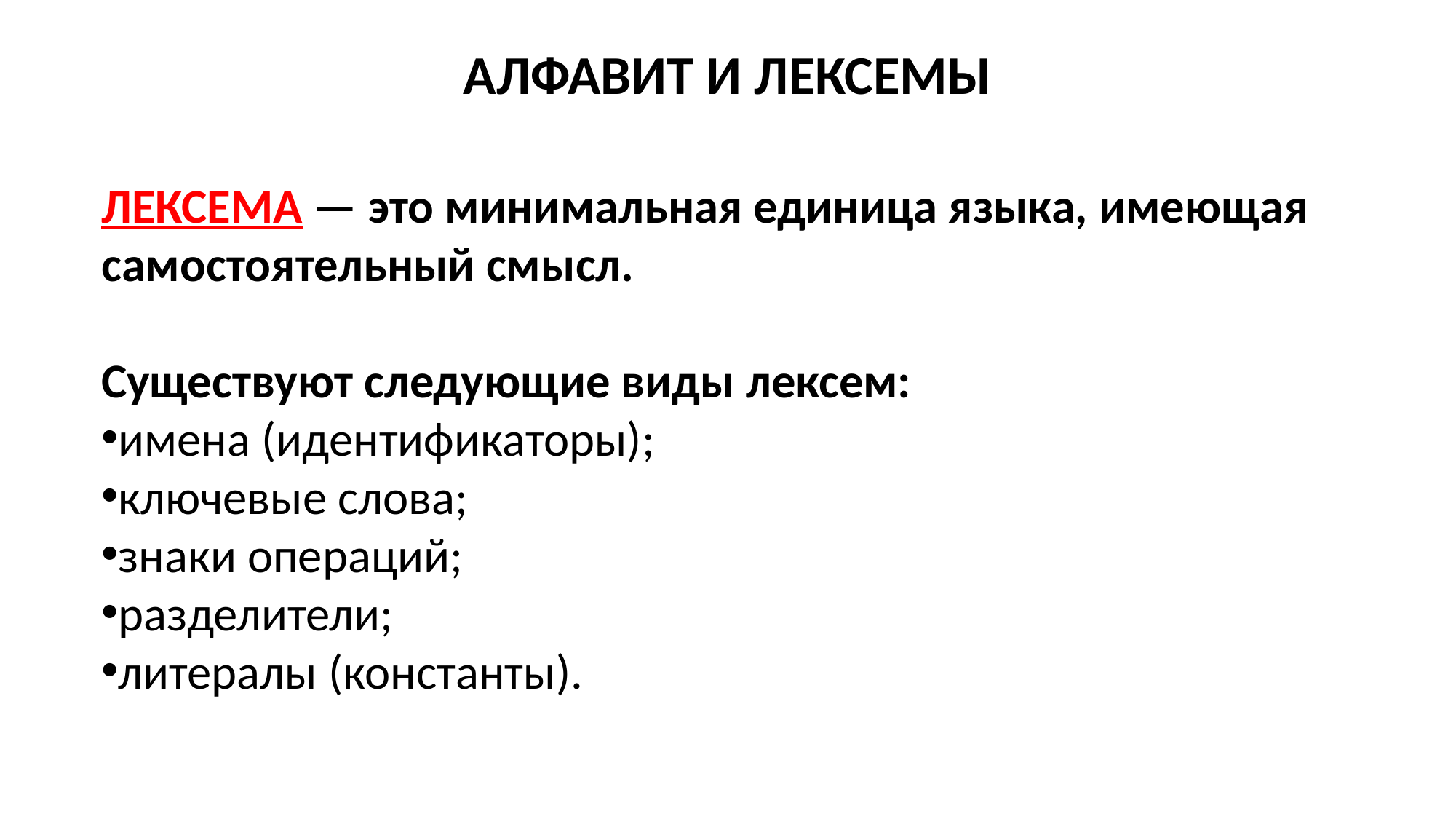

АЛФАВИТ И ЛЕКСЕМЫ
ЛЕКСЕМА — это минимальная единица языка, имеющая самостоятельный смысл.

Существуют следующие виды лексем:
имена (идентификаторы);
ключевые слова;
знаки операций;
разделители;
литералы (константы).